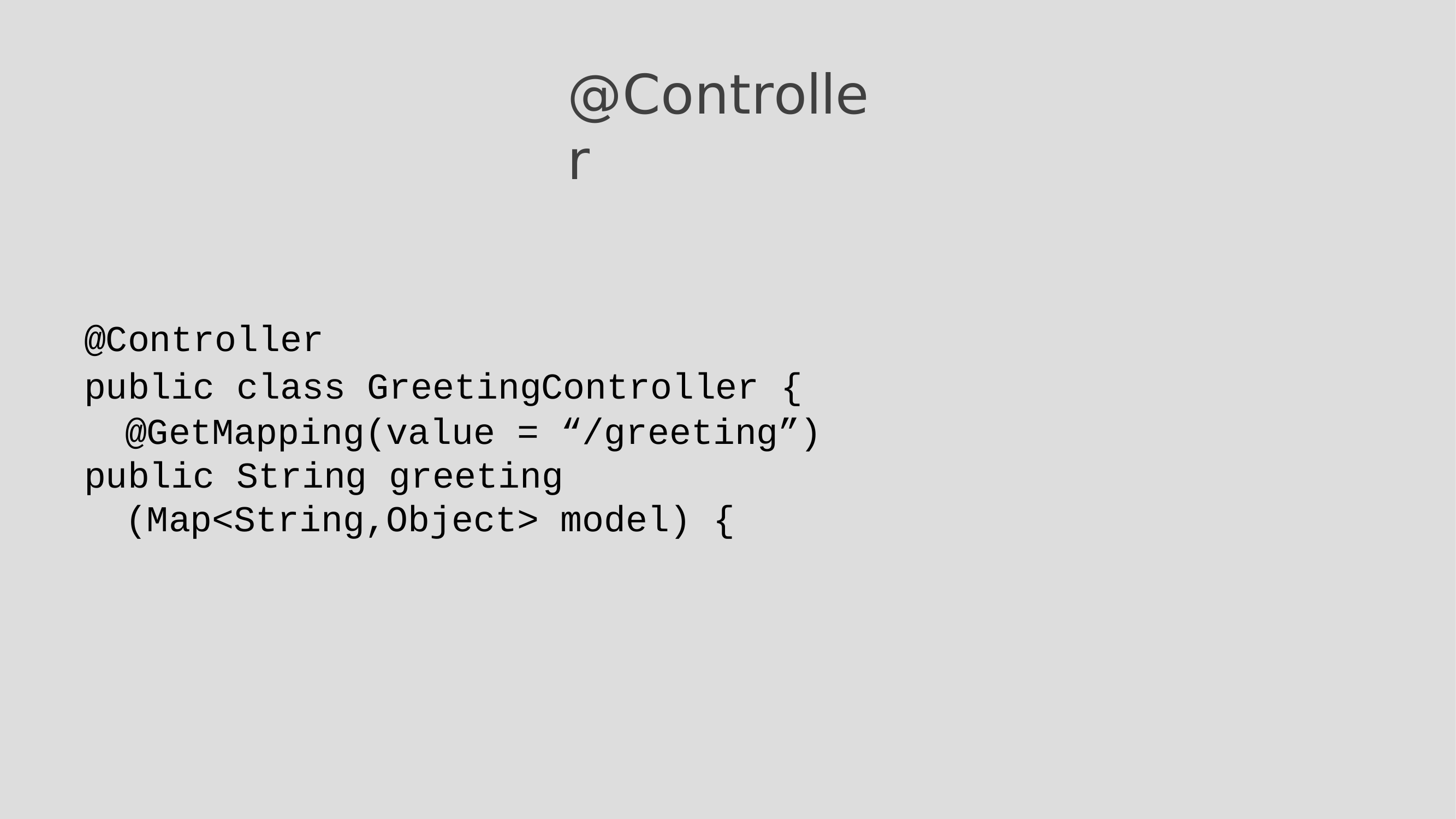

# @Controller
@Controller
public class GreetingController {  @GetMapping(value = “/greeting”)
public String greeting (Map<String,Object> model) {
5